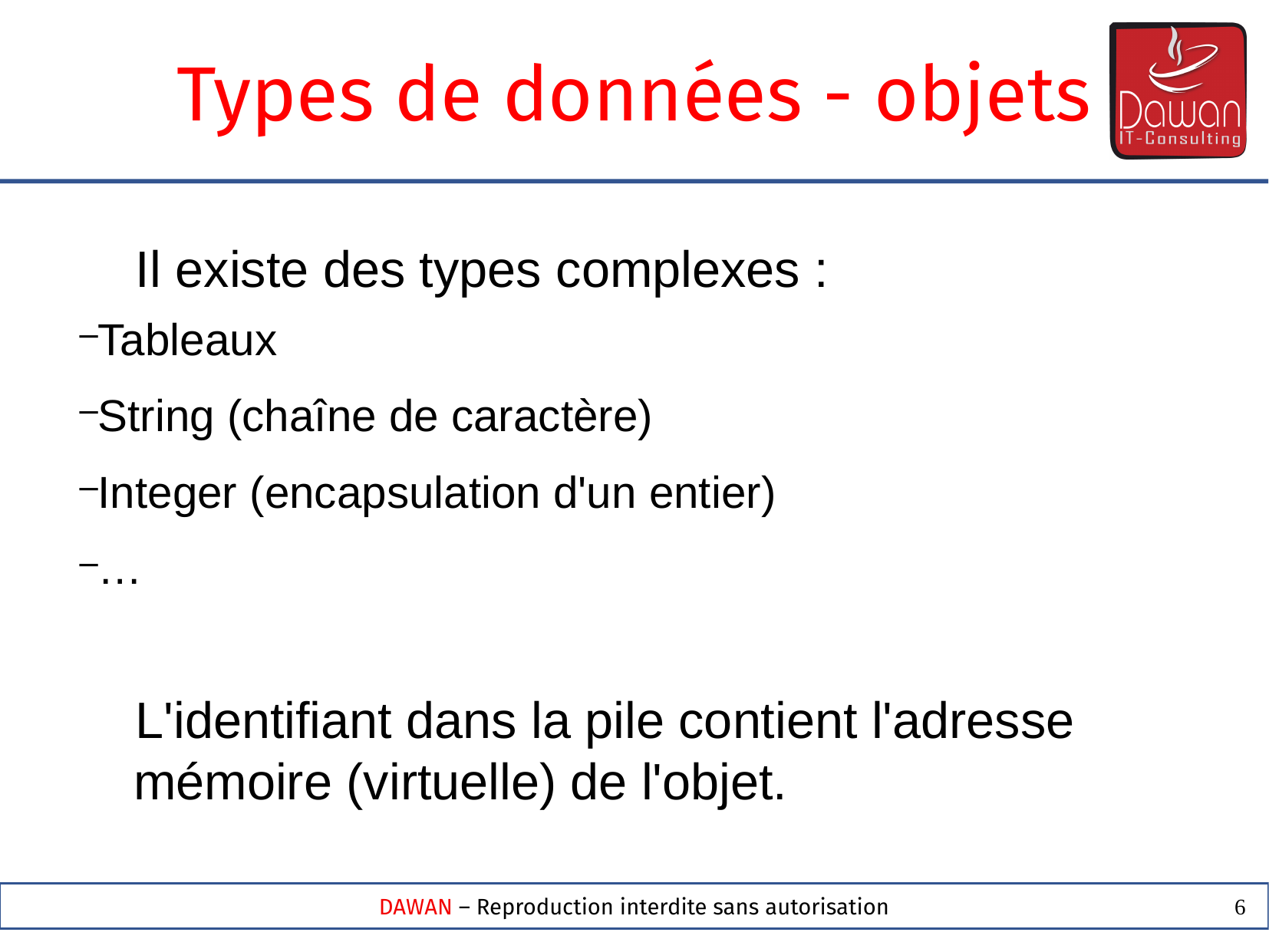

Types de données - objets
   Il existe des types complexes :
Tableaux
String (chaîne de caractère)
Integer (encapsulation d'un entier)
…

   L'identifiant dans la pile contient l'adresse mémoire (virtuelle) de l'objet.
6